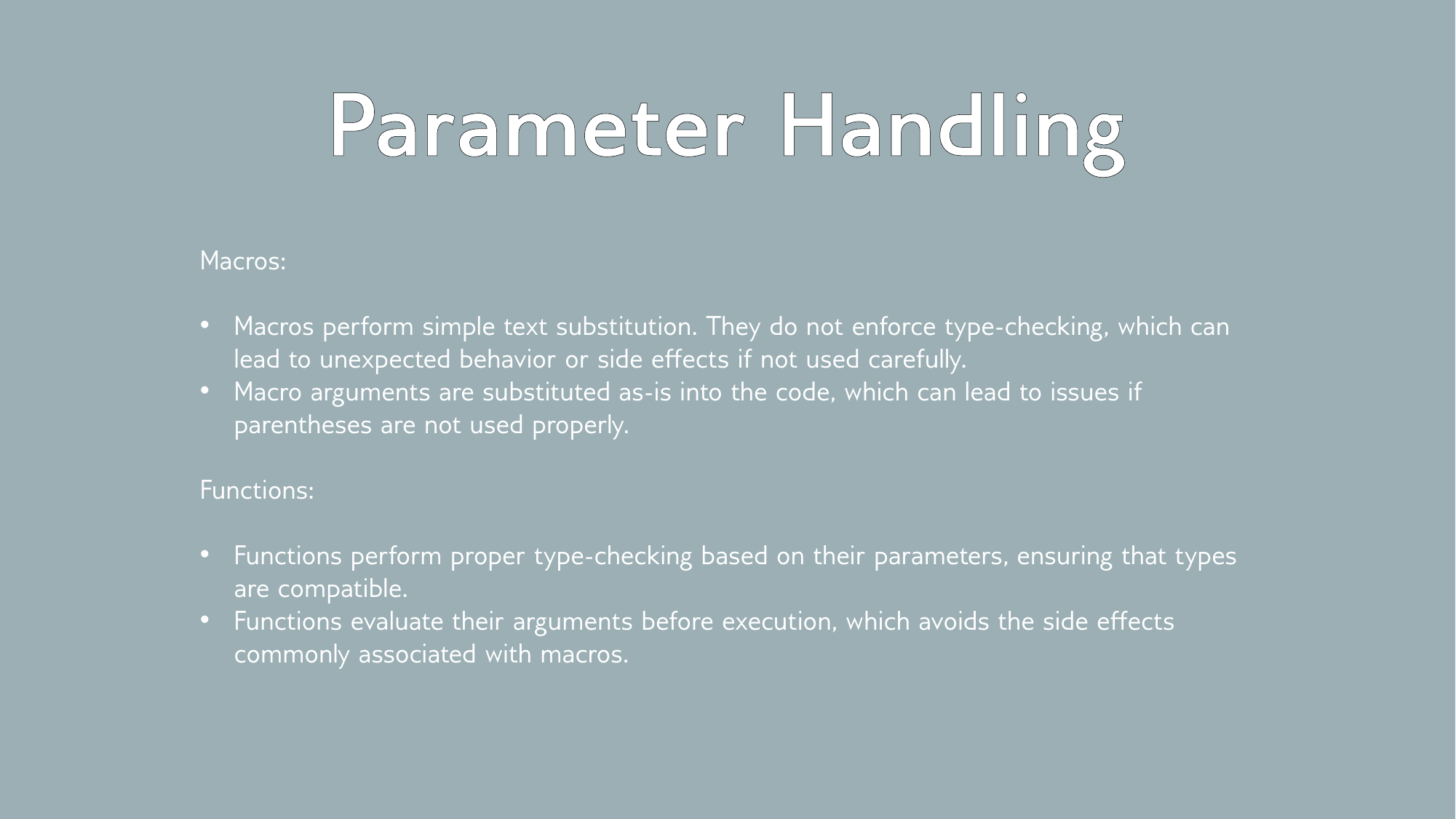

Parameter Handling
Macros:

Macros perform simple text substitution. They do not enforce type-checking, which can lead to unexpected behavior or side effects if not used carefully.
Macro arguments are substituted as-is into the code, which can lead to issues if parentheses are not used properly.

Functions:

Functions perform proper type-checking based on their parameters, ensuring that types are compatible.
Functions evaluate their arguments before execution, which avoids the side effects commonly associated with macros.